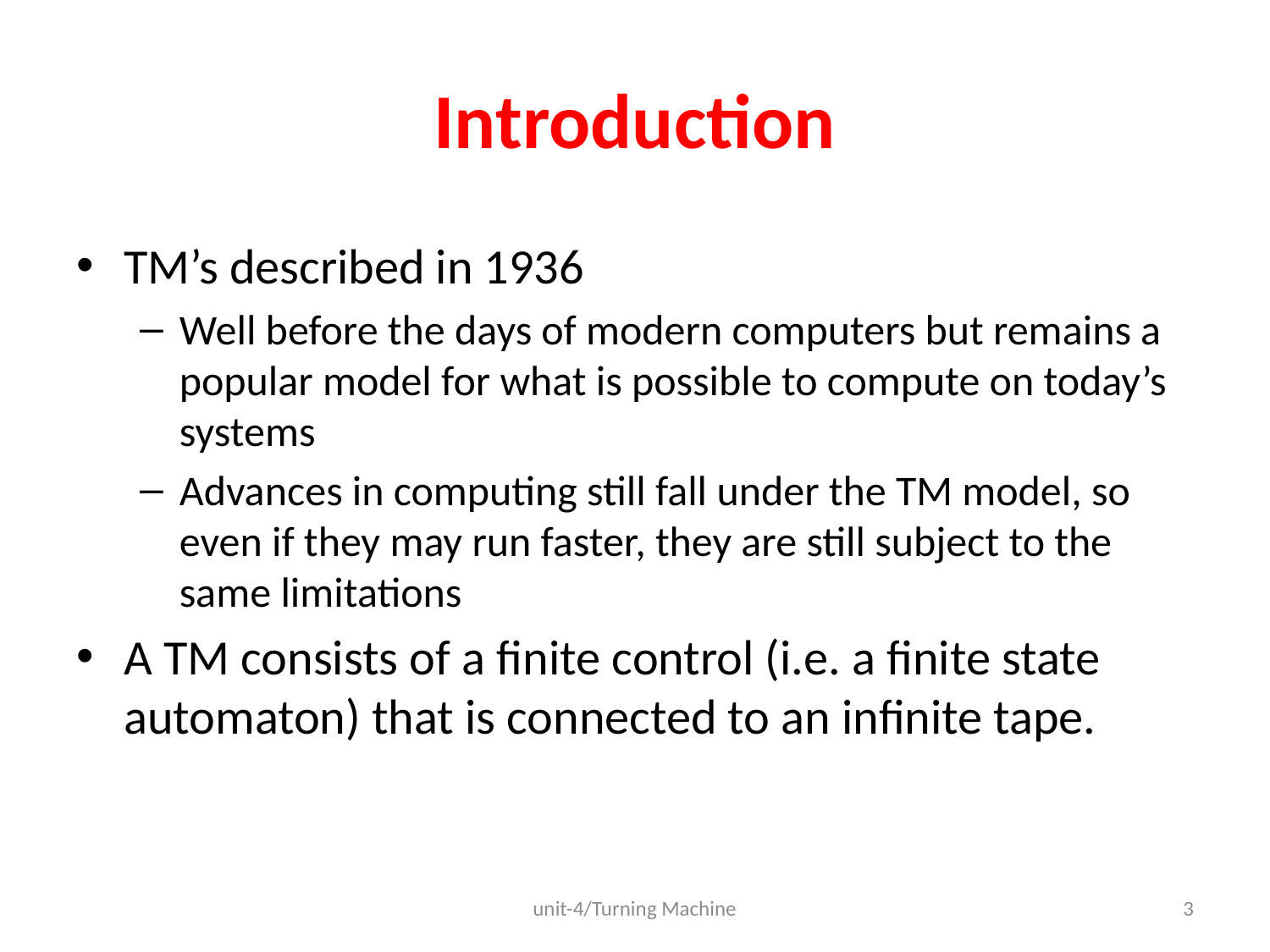

# Introduction
TM’s described in 1936
Well before the days of modern computers but remains a popular model for what is possible to compute on today’s systems
Advances in computing still fall under the TM model, so even if they may run faster, they are still subject to the same limitations
A TM consists of a finite control (i.e. a finite state automaton) that is connected to an infinite tape.
unit-4/Turning Machine
3